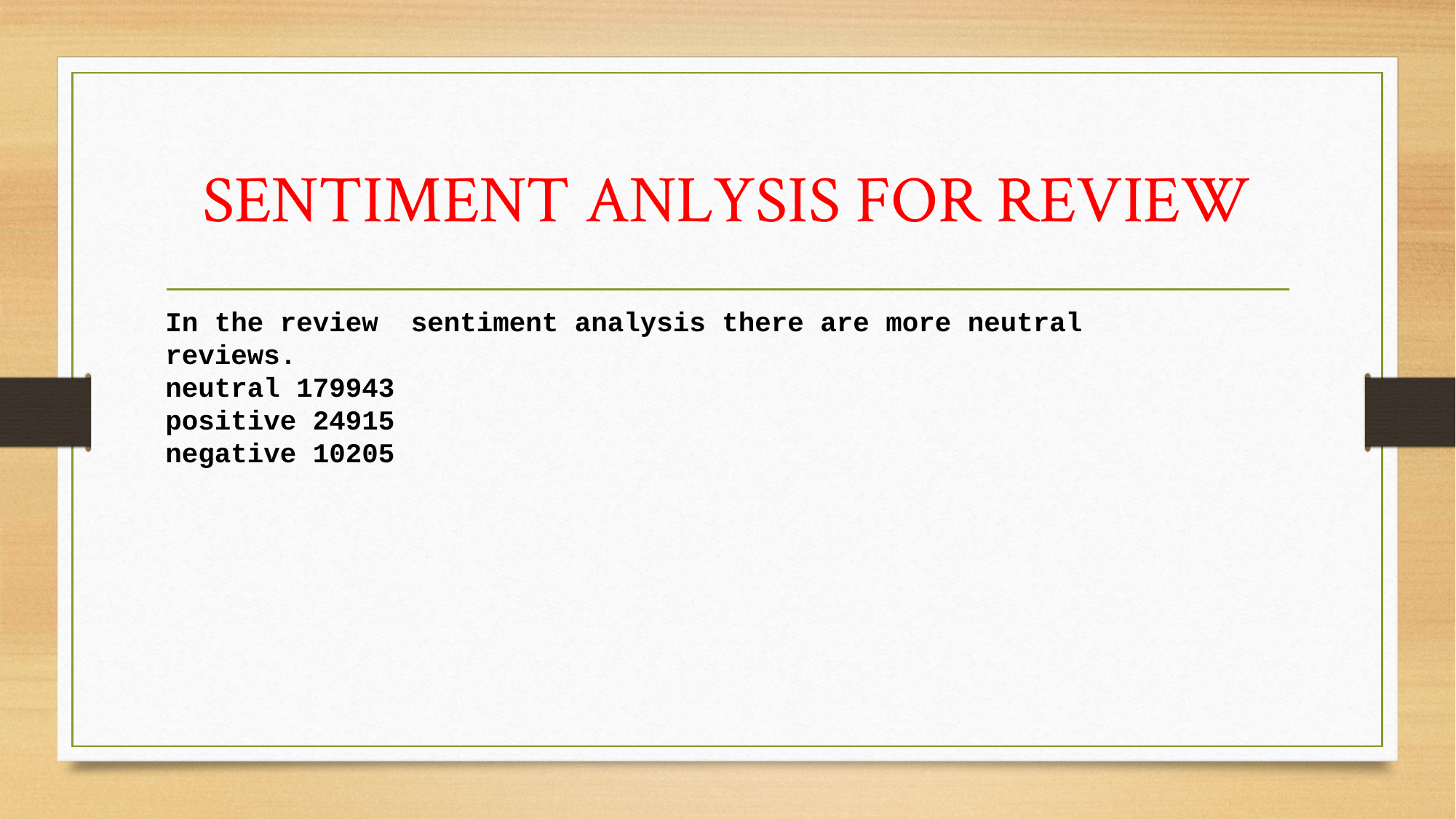

# SENTIMENT ANLYSIS FOR REVIEW
In the review  sentiment analysis there are more neutral reviews.
neutral 179943
positive 24915
negative 10205